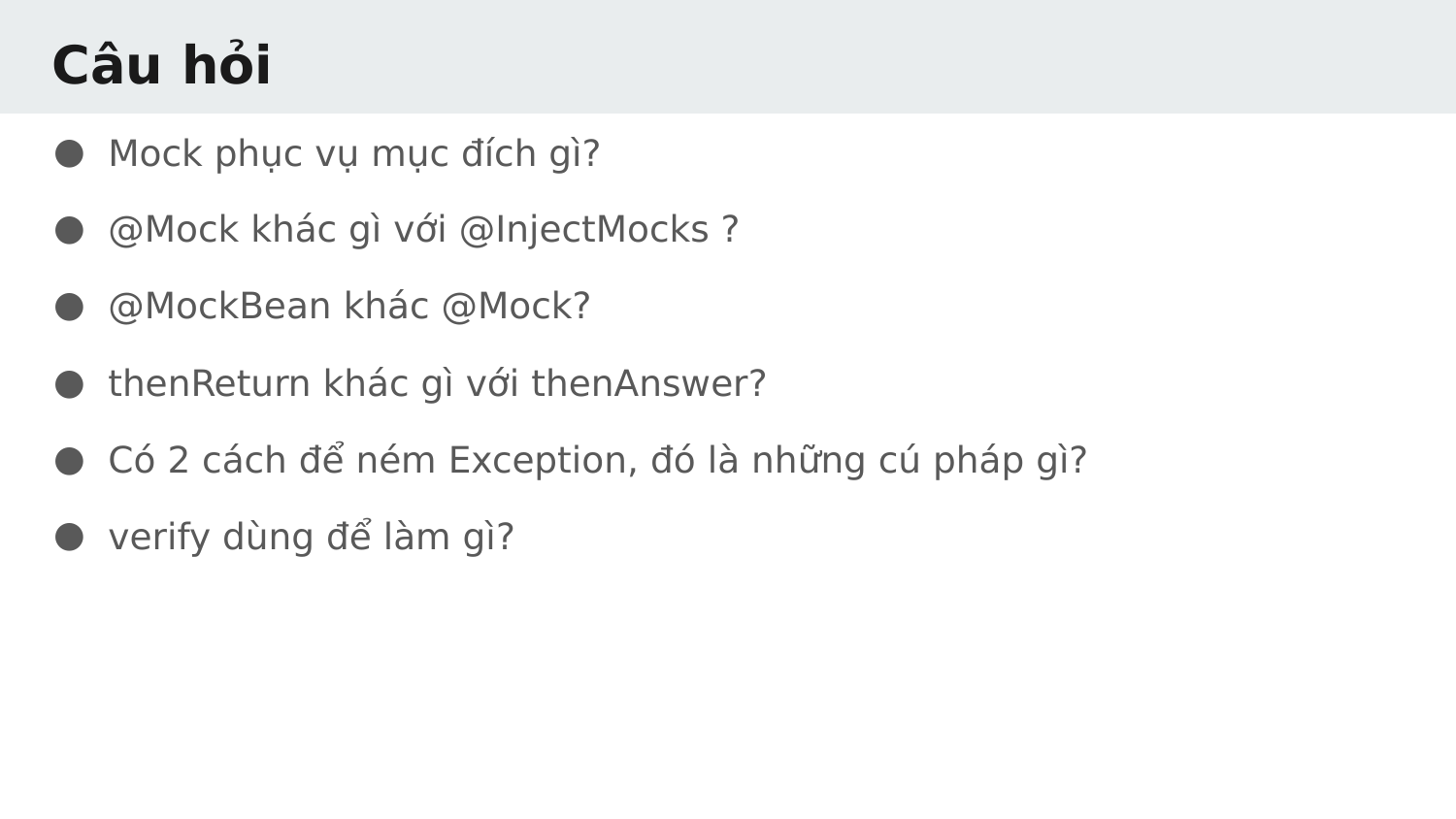

# Câu hỏi
Mock phục vụ mục đích gì?
@Mock khác gì với @InjectMocks ?
@MockBean khác @Mock?
thenReturn khác gì với thenAnswer?
Có 2 cách để ném Exception, đó là những cú pháp gì?
verify dùng để làm gì?